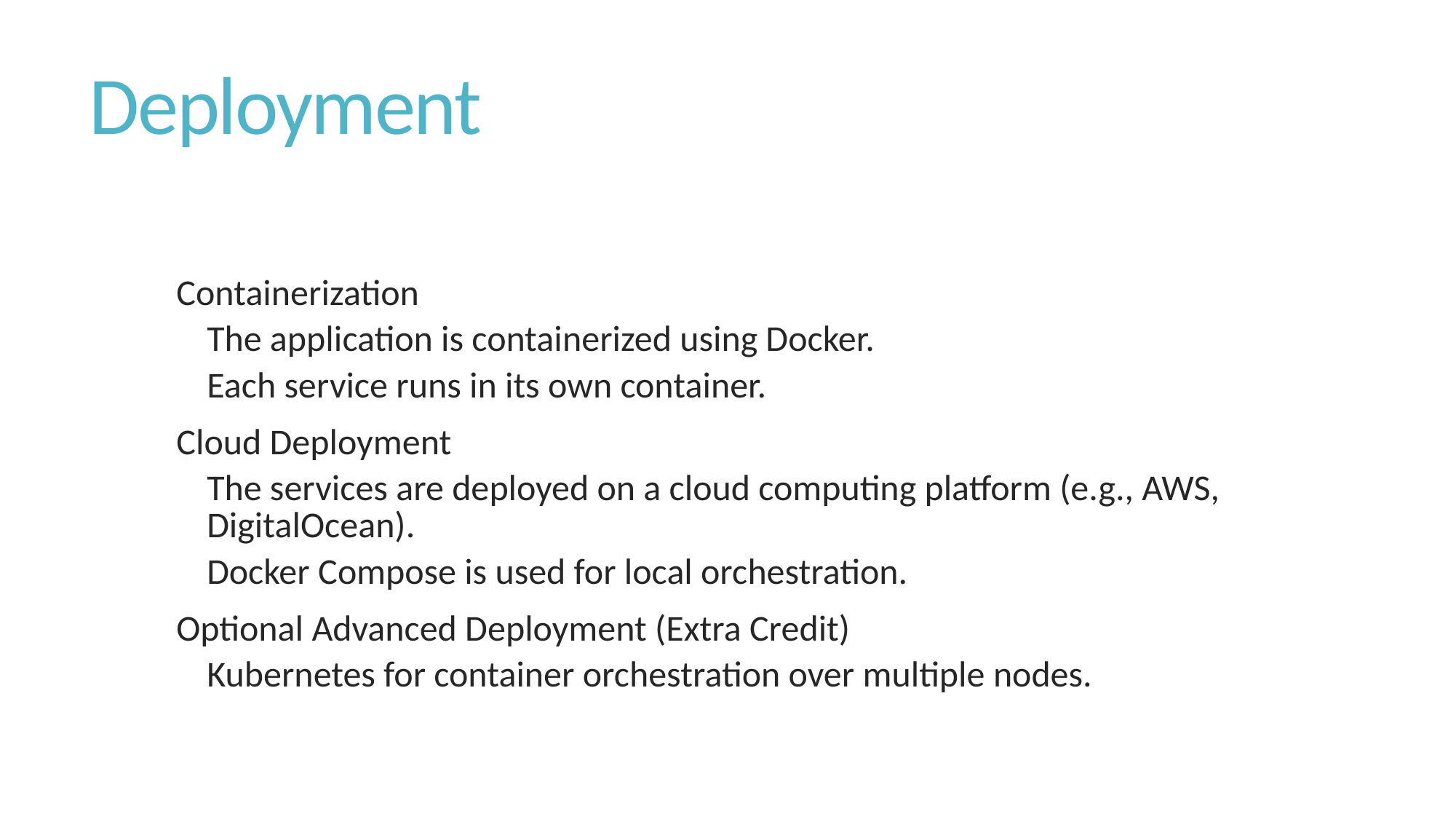

# Deployment
Containerization
The application is containerized using Docker.
Each service runs in its own container.
Cloud Deployment
The services are deployed on a cloud computing platform (e.g., AWS, DigitalOcean).
Docker Compose is used for local orchestration.
Optional Advanced Deployment (Extra Credit)
Kubernetes for container orchestration over multiple nodes.